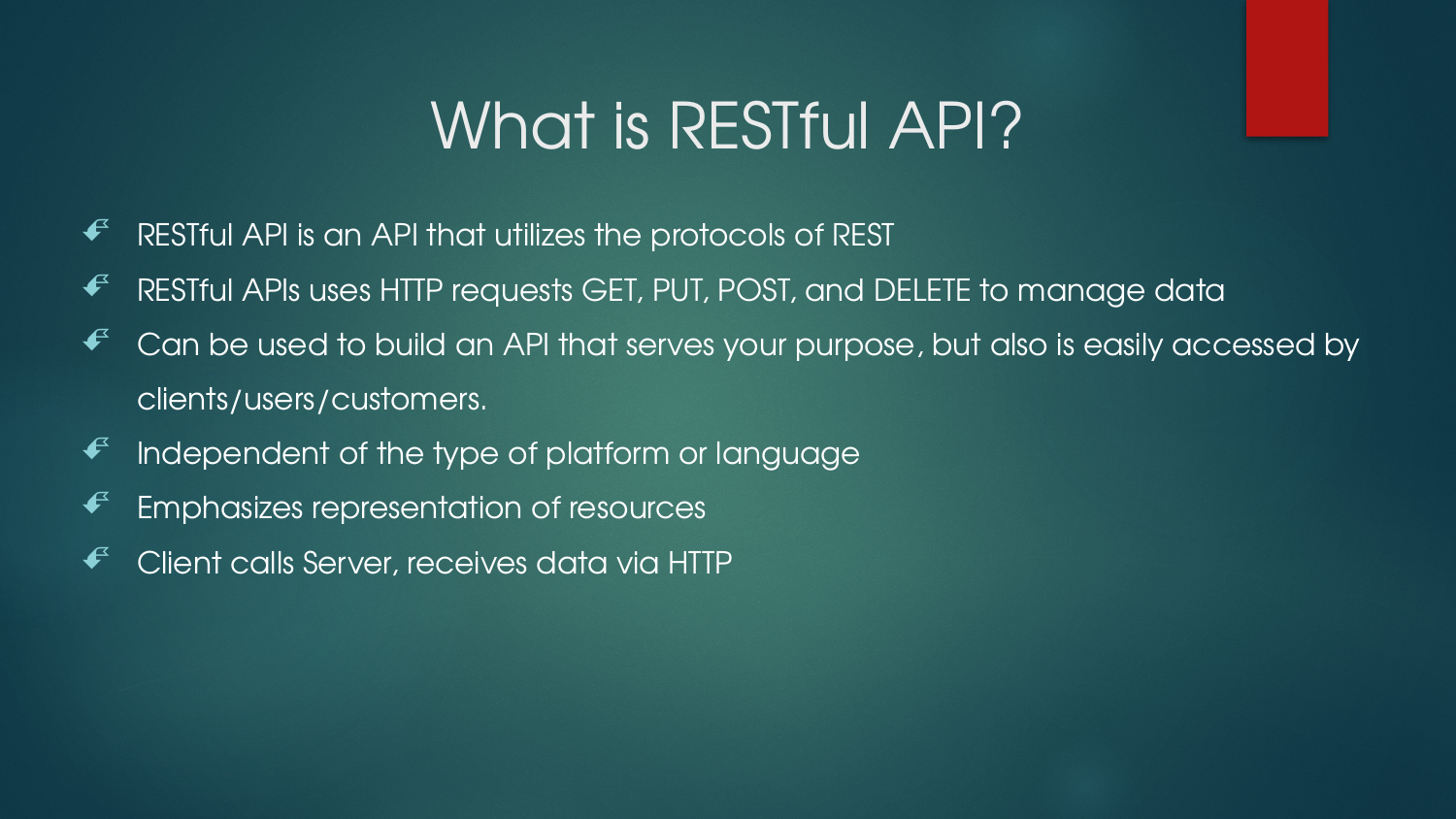

# What is RESTful API?
RESTful API is an API that utilizes the protocols of REST
RESTful APIs uses HTTP requests GET, PUT, POST, and DELETE to manage data
Can be used to build an API that serves your purpose, but also is easily accessed by clients/users/customers.
Independent of the type of platform or language
Emphasizes representation of resources
Client calls Server, receives data via HTTP